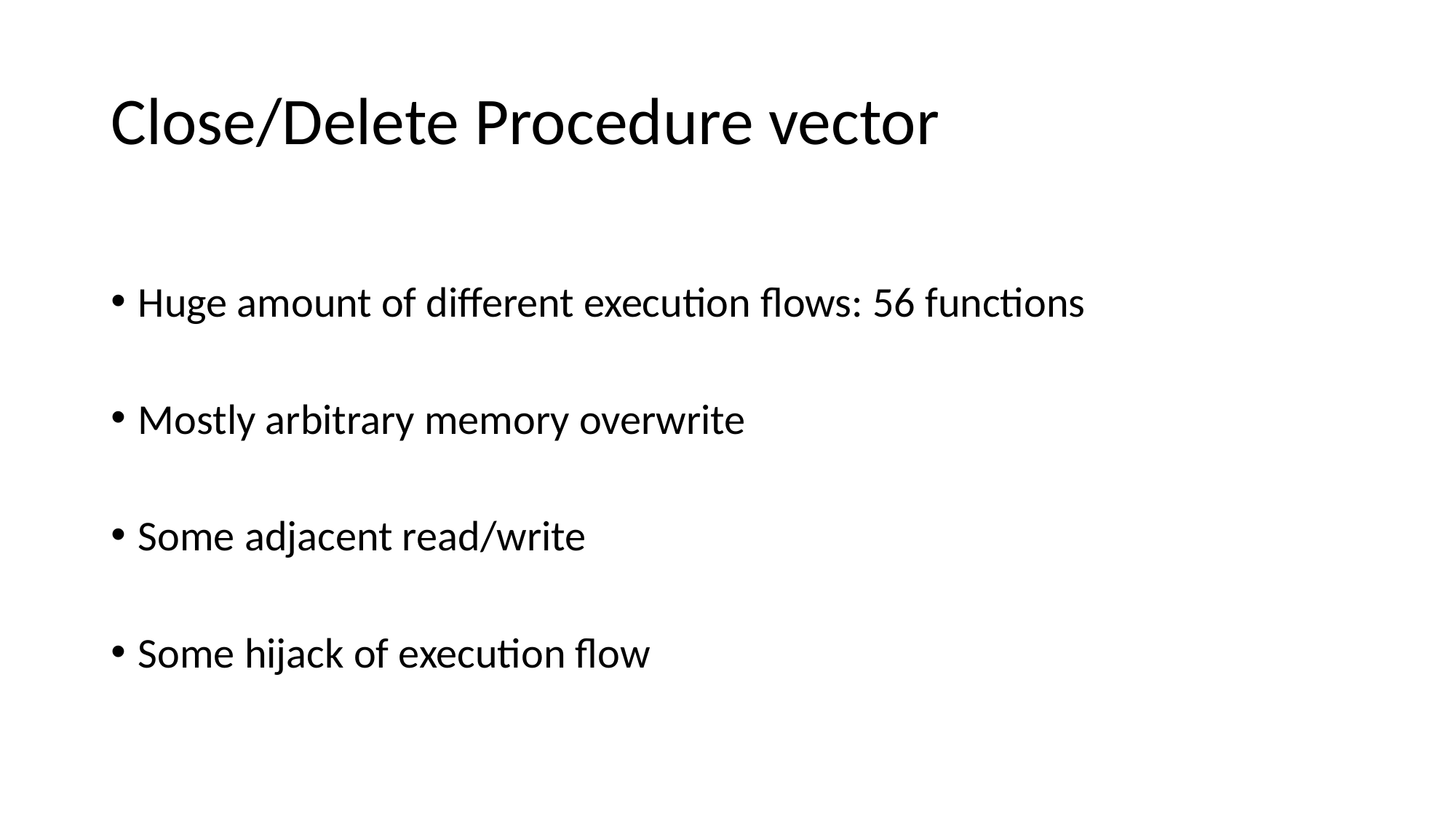

# Close/Delete Procedure vector
Huge amount of different execution flows: 56 functions
Mostly arbitrary memory overwrite
Some adjacent read/write
Some hijack of execution flow